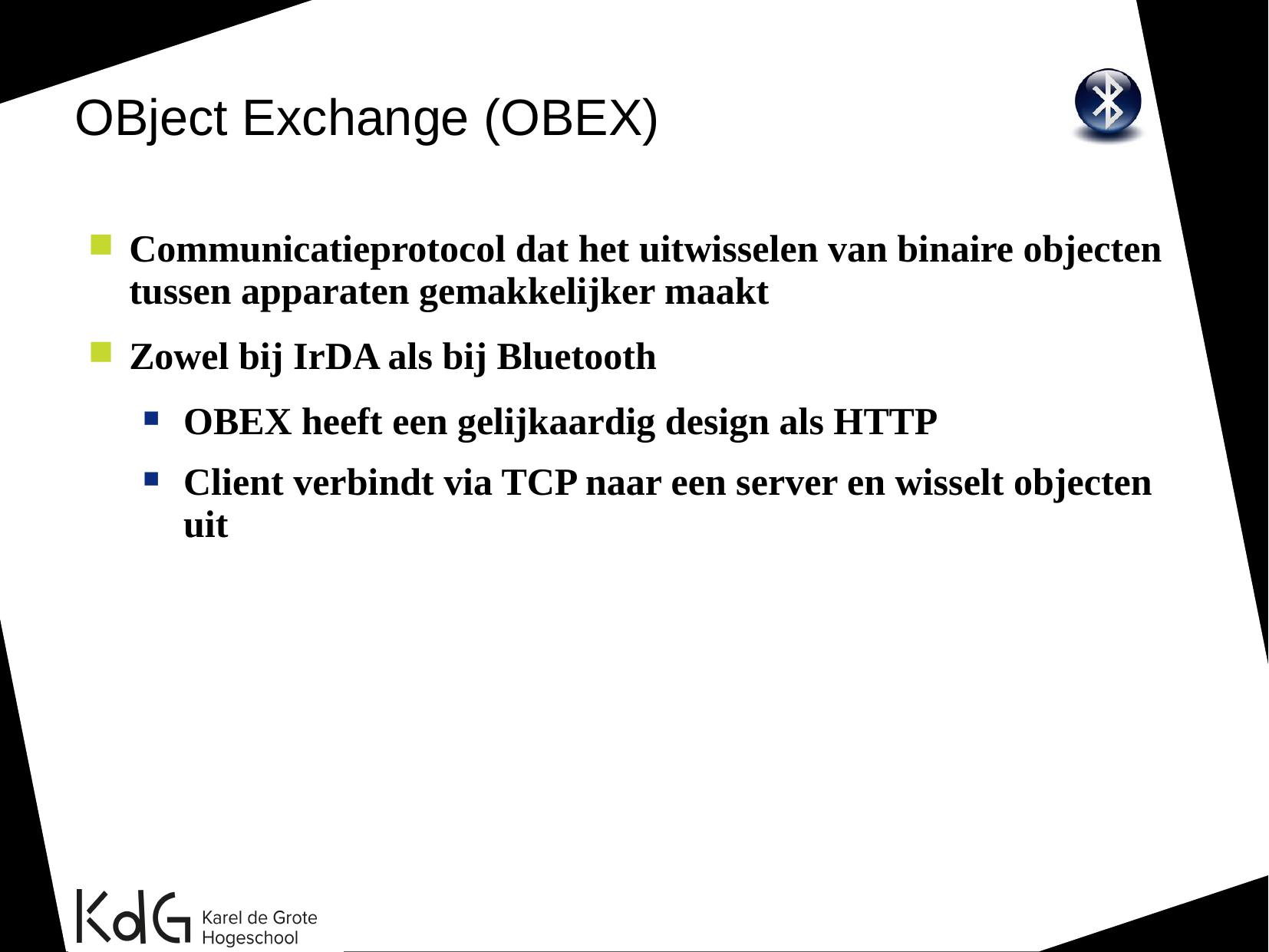

OBject Exchange (OBEX)
Communicatieprotocol dat het uitwisselen van binaire objecten tussen apparaten gemakkelijker maakt
Zowel bij IrDA als bij Bluetooth
OBEX heeft een gelijkaardig design als HTTP
Client verbindt via TCP naar een server en wisselt objecten uit